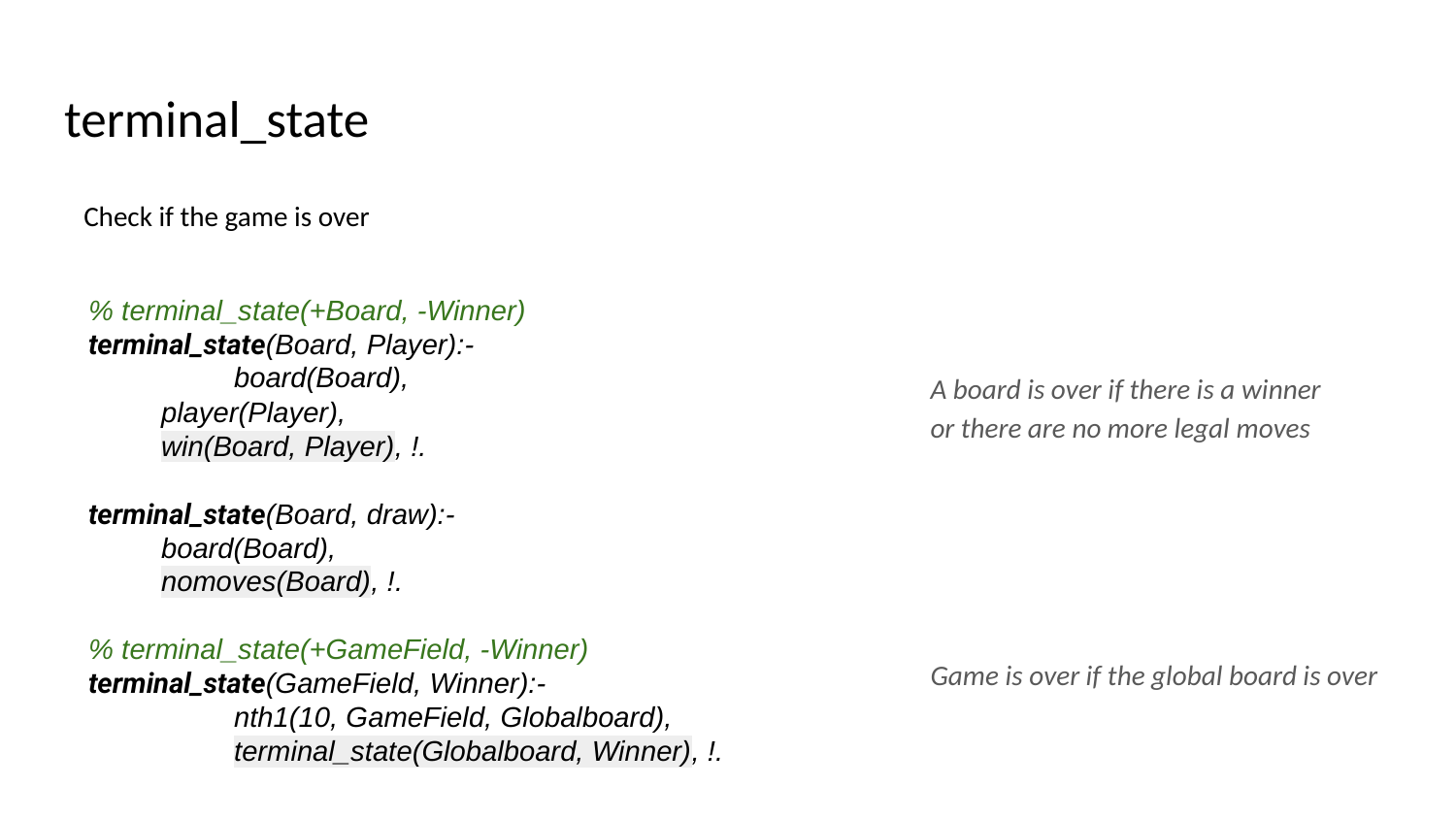

# terminal_state
Check if the game is over
% terminal_state(+Board, -Winner)
terminal_state(Board, Player):-
	board(Board),
player(Player),
win(Board, Player), !.

terminal_state(Board, draw):-
board(Board),
nomoves(Board), !.

% terminal_state(+GameField, -Winner)
terminal_state(GameField, Winner):-
	nth1(10, GameField, Globalboard),
	terminal_state(Globalboard, Winner), !.
A board is over if there is a winner or there are no more legal moves
Game is over if the global board is over